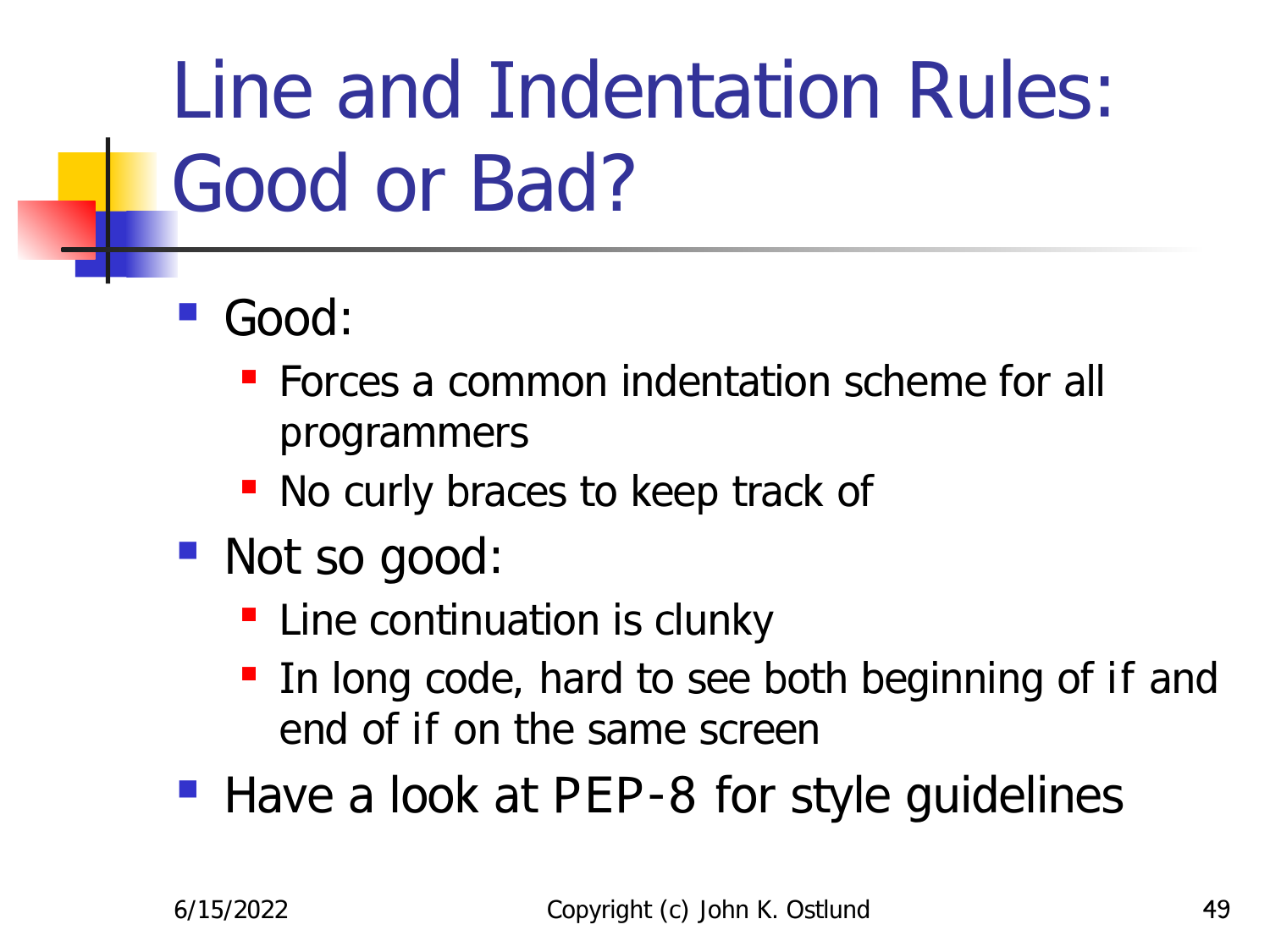

# Line and Indentation Rules: Good or Bad?
Good:
Forces a common indentation scheme for all programmers
No curly braces to keep track of
Not so good:
Line continuation is clunky
In long code, hard to see both beginning of if and end of if on the same screen
Have a look at PEP-8 for style guidelines
6/15/2022
Copyright (c) John K. Ostlund
49